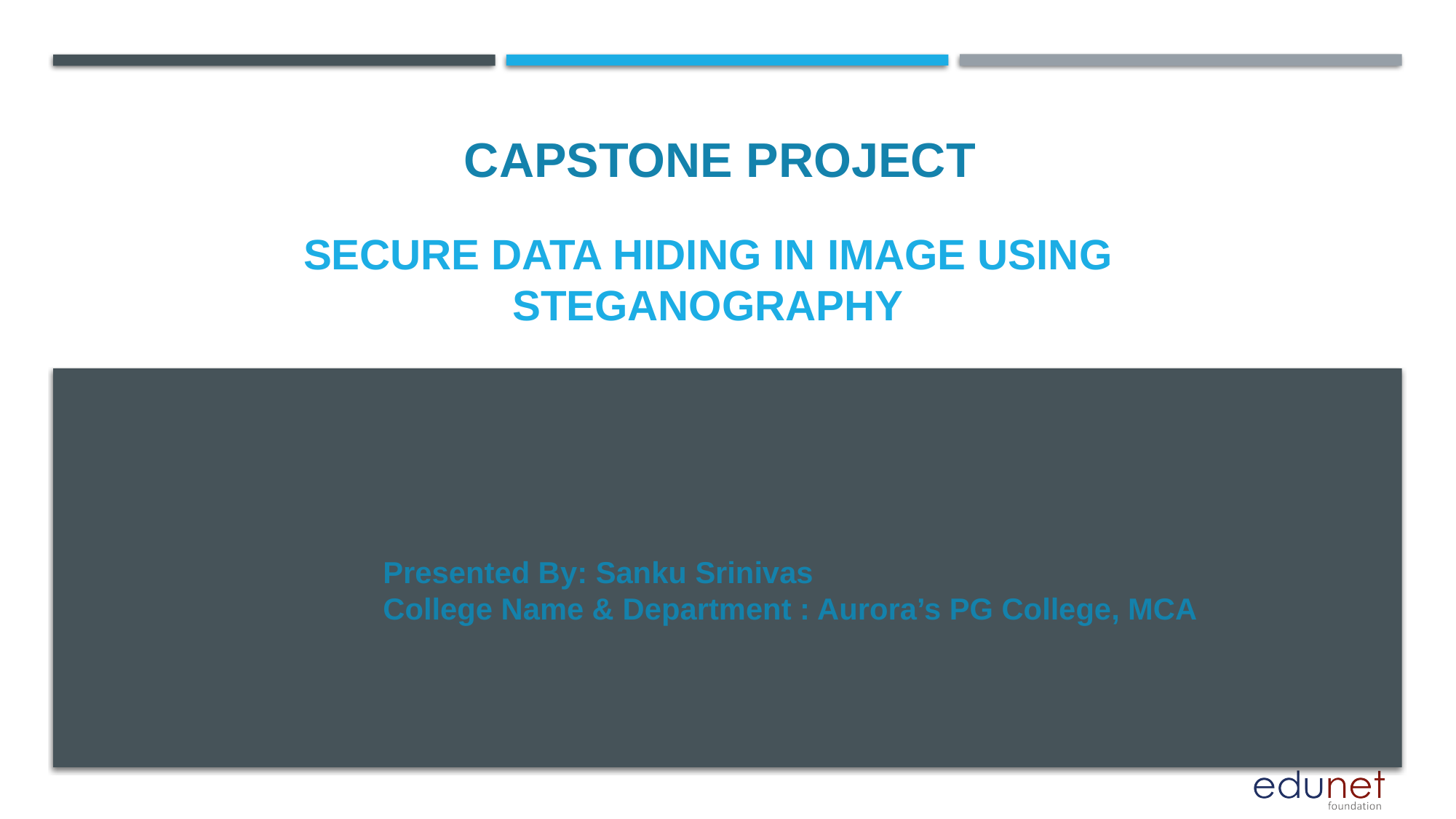

CAPSTONE PROJECT
# Secure Data Hiding in Image Using Steganography
Presented By: Sanku Srinivas
College Name & Department : Aurora’s PG College, MCA